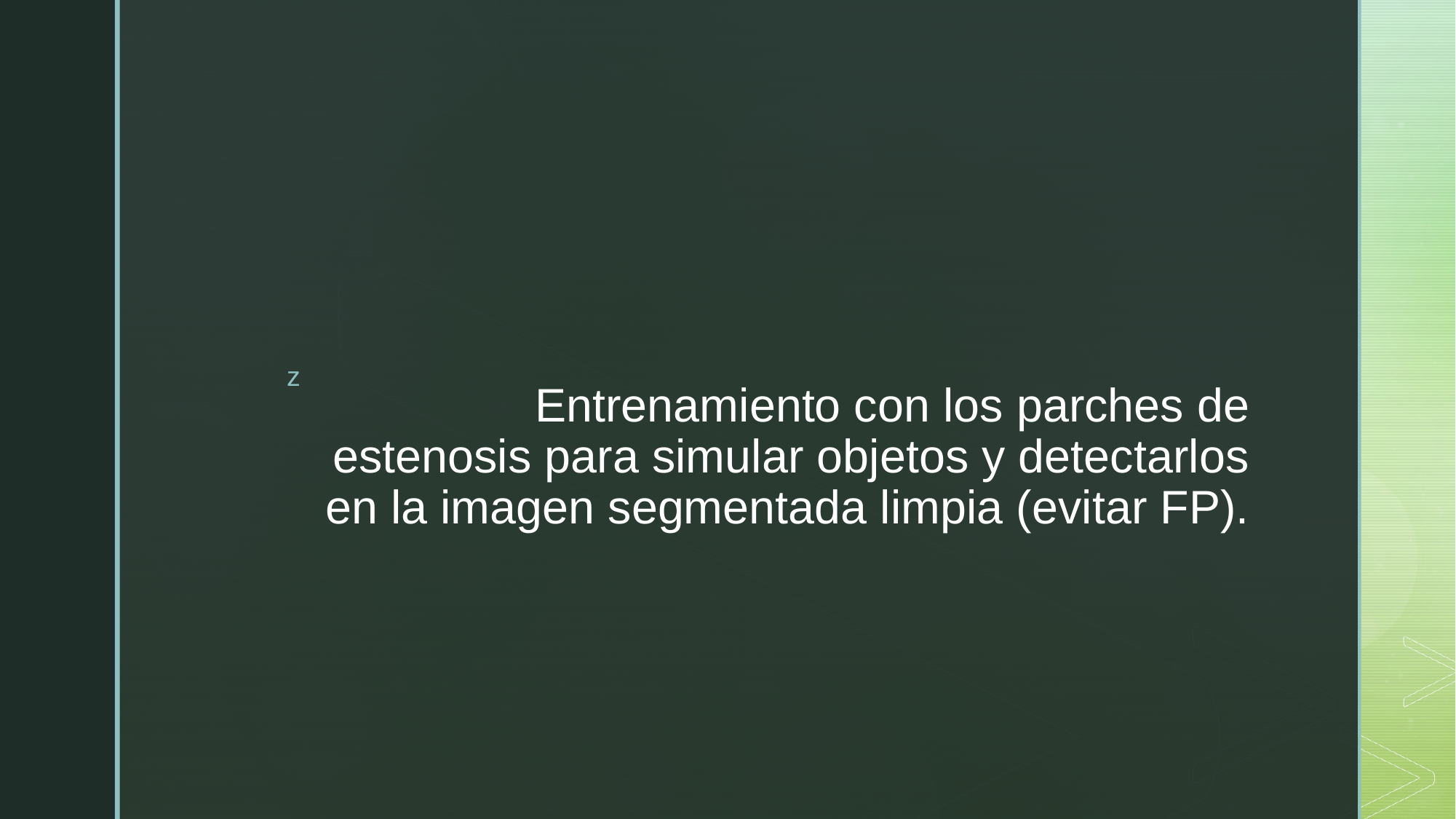

# Entrenamiento con los parches de estenosis para simular objetos y detectarlos en la imagen segmentada limpia (evitar FP).